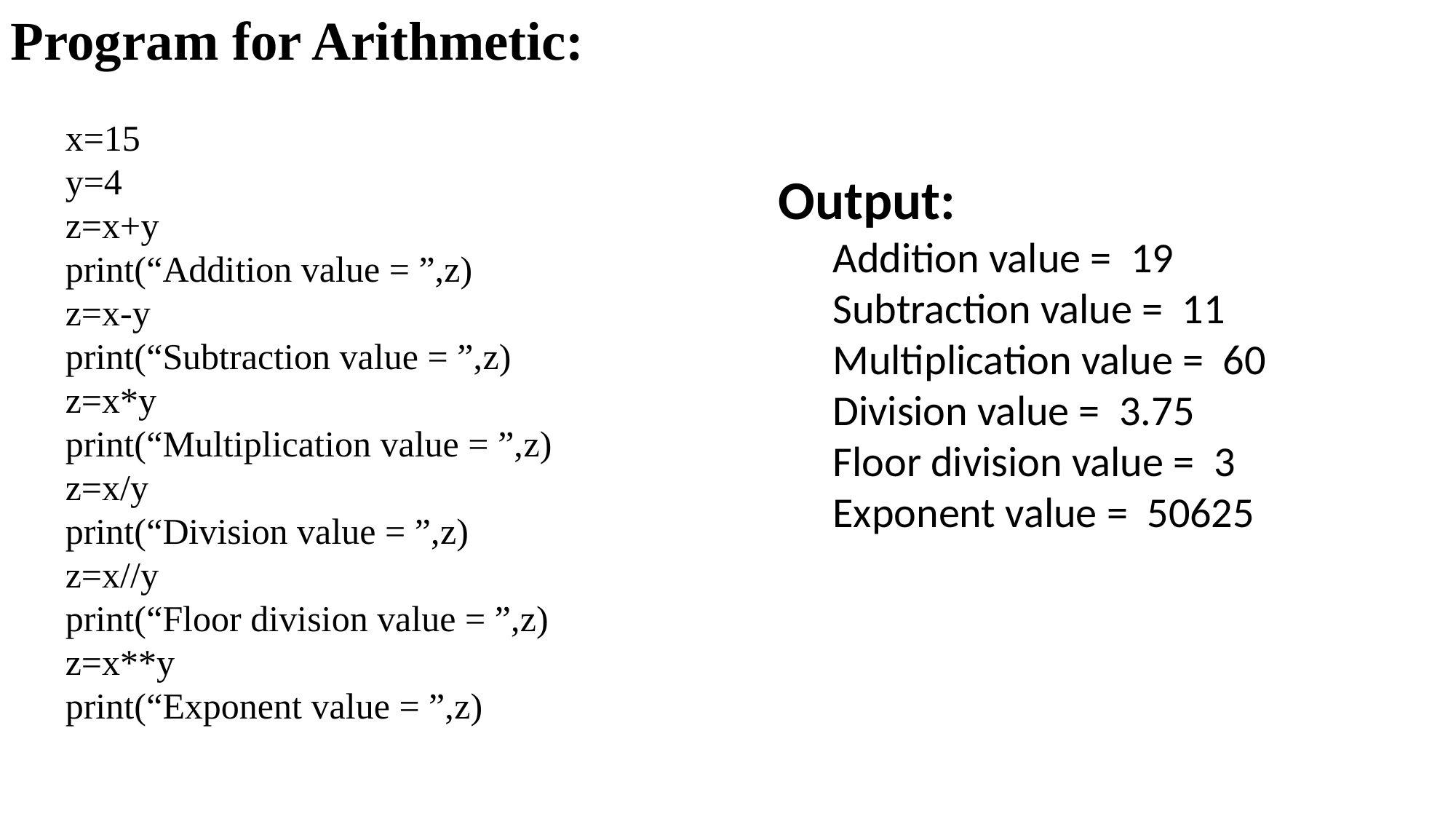

Program for Arithmetic:

x=15
y=4
z=x+y
print(“Addition value = ”,z)
z=x-y
print(“Subtraction value = ”,z)
z=x*y
print(“Multiplication value = ”,z)
z=x/y
print(“Division value = ”,z)
z=x//y
print(“Floor division value = ”,z)
z=x**y
print(“Exponent value = ”,z)

Output:
Addition value =  19
Subtraction value =  11
Multiplication value =  60
Division value =  3.75
Floor division value =  3
Exponent value =  50625